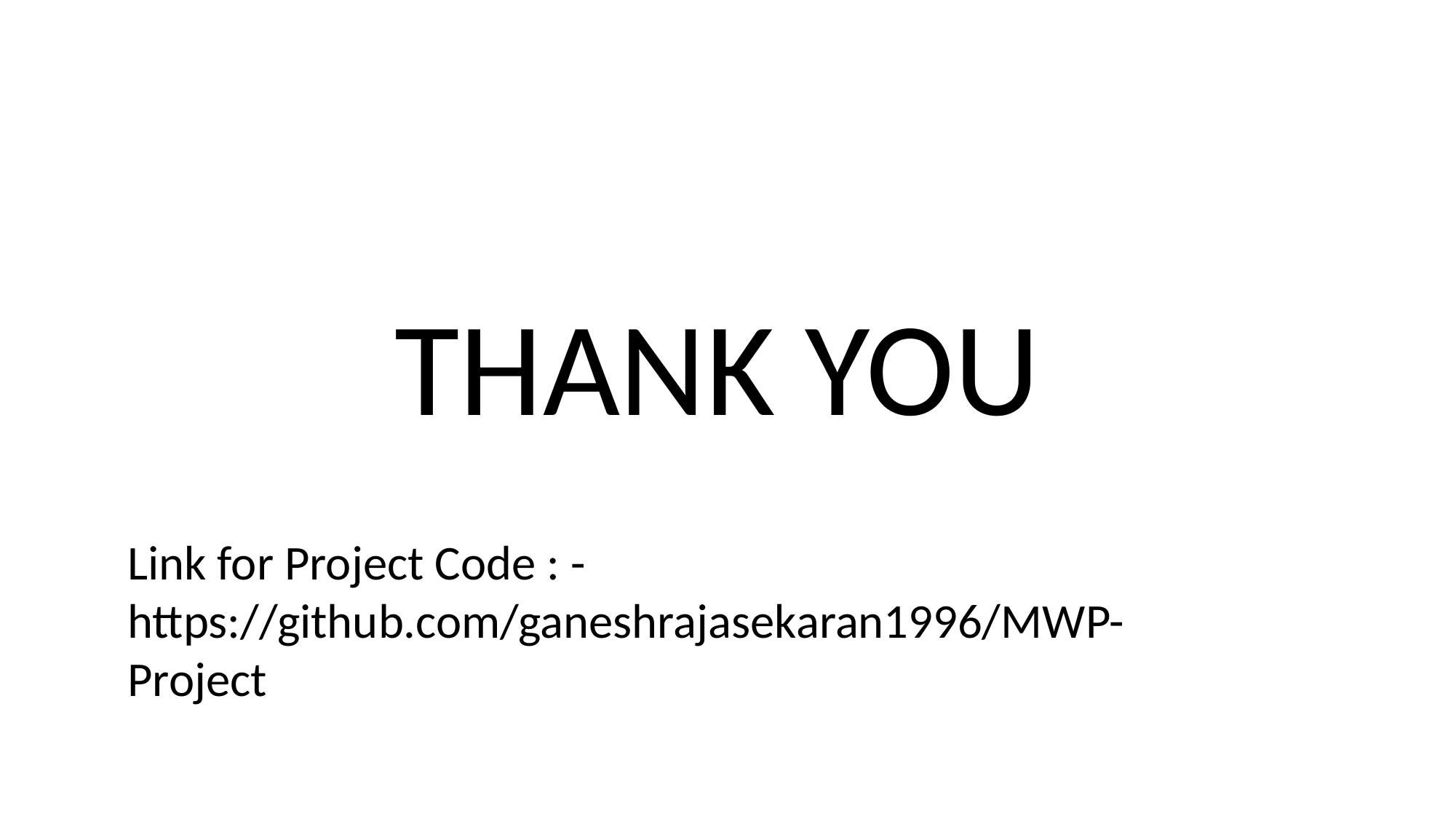

THANK YOU
Link for Project Code : - https://github.com/ganeshrajasekaran1996/MWP-Project